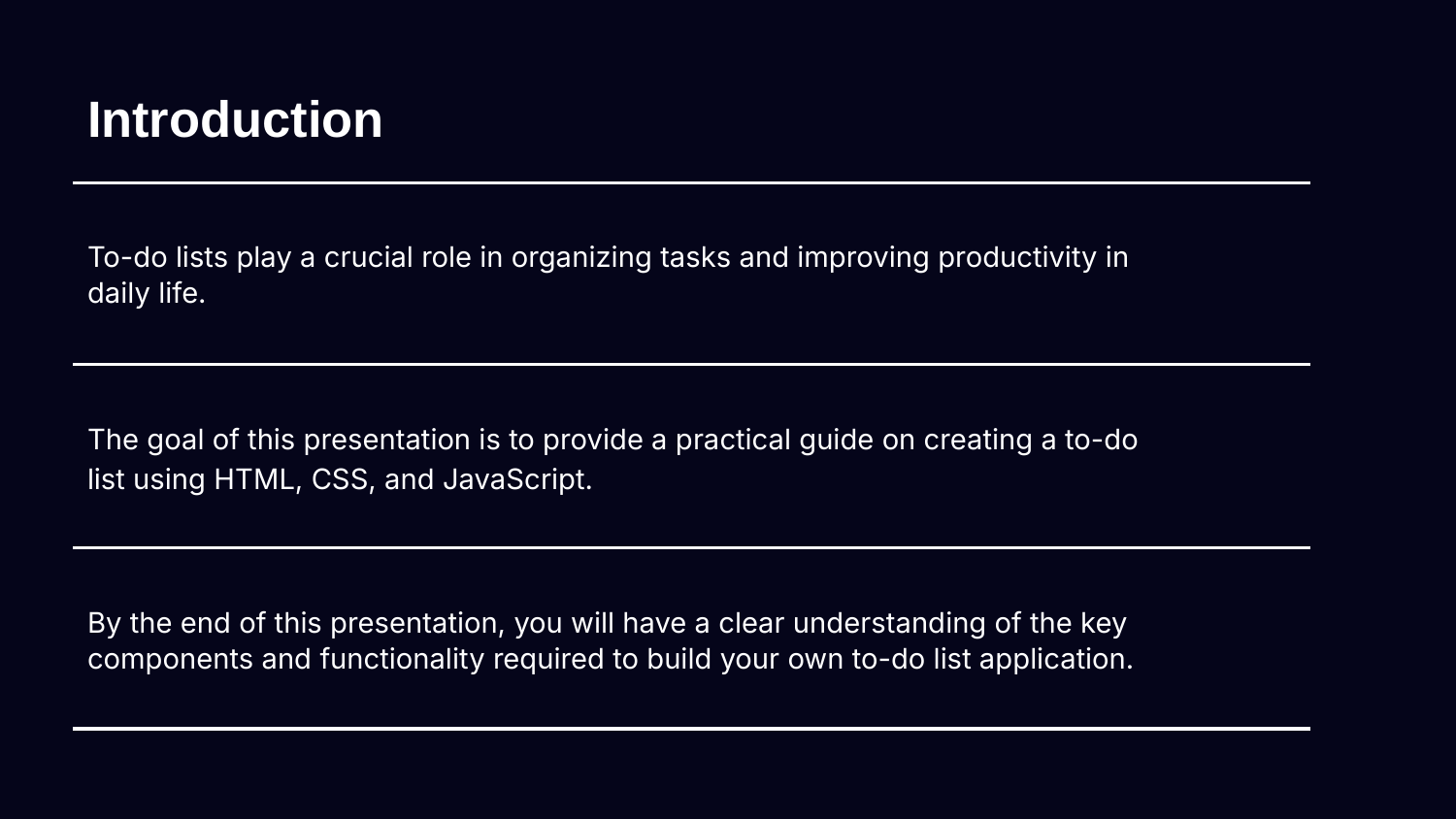

# Introduction
To-do lists play a crucial role in organizing tasks and improving productivity in daily life.
The goal of this presentation is to provide a practical guide on creating a to-do list using HTML, CSS, and JavaScript.
By the end of this presentation, you will have a clear understanding of the key components and functionality required to build your own to-do list application.